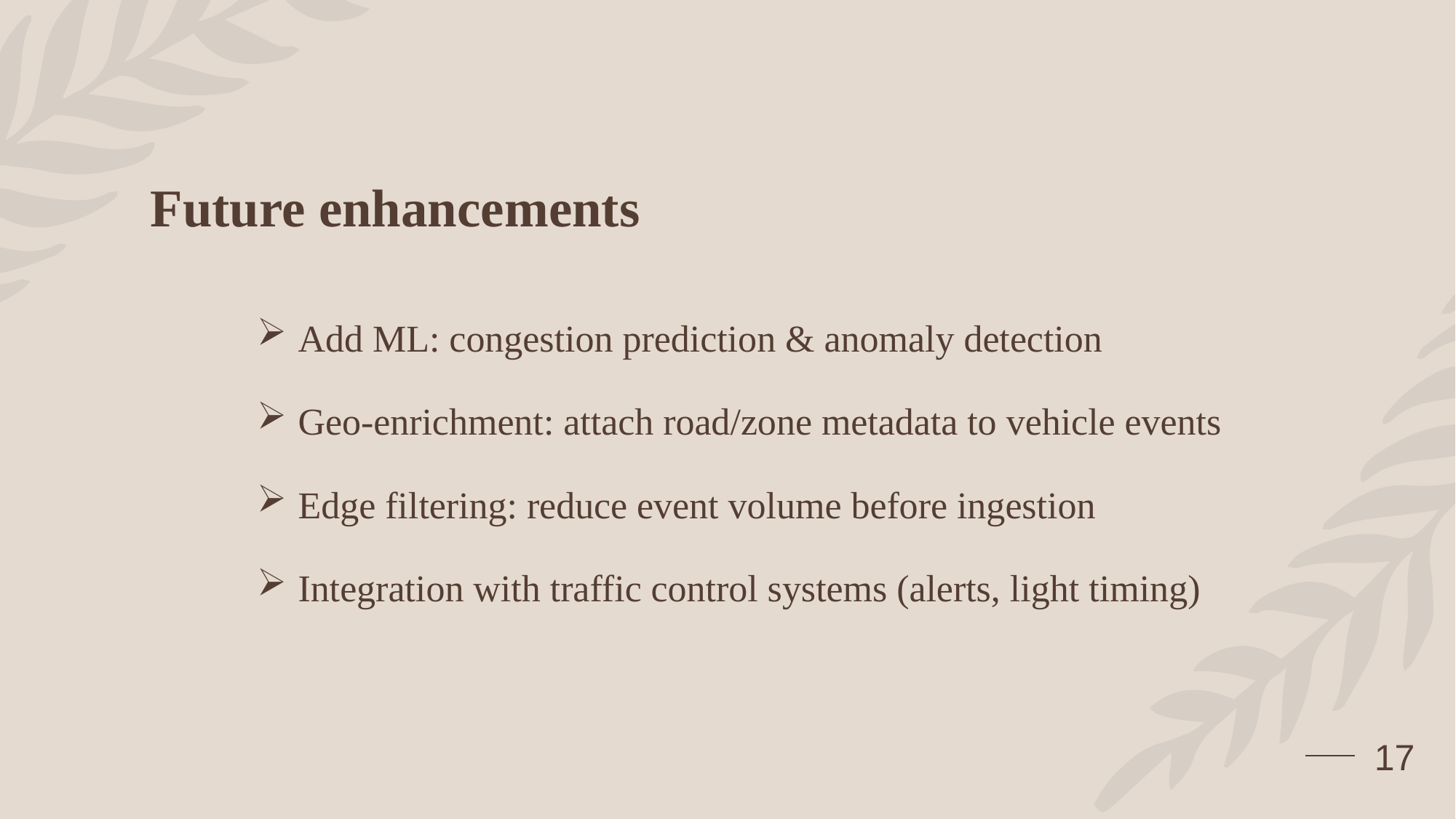

# Future enhancements
Add ML: congestion prediction & anomaly detection
Geo-enrichment: attach road/zone metadata to vehicle events
Edge filtering: reduce event volume before ingestion
Integration with traffic control systems (alerts, light timing)

17